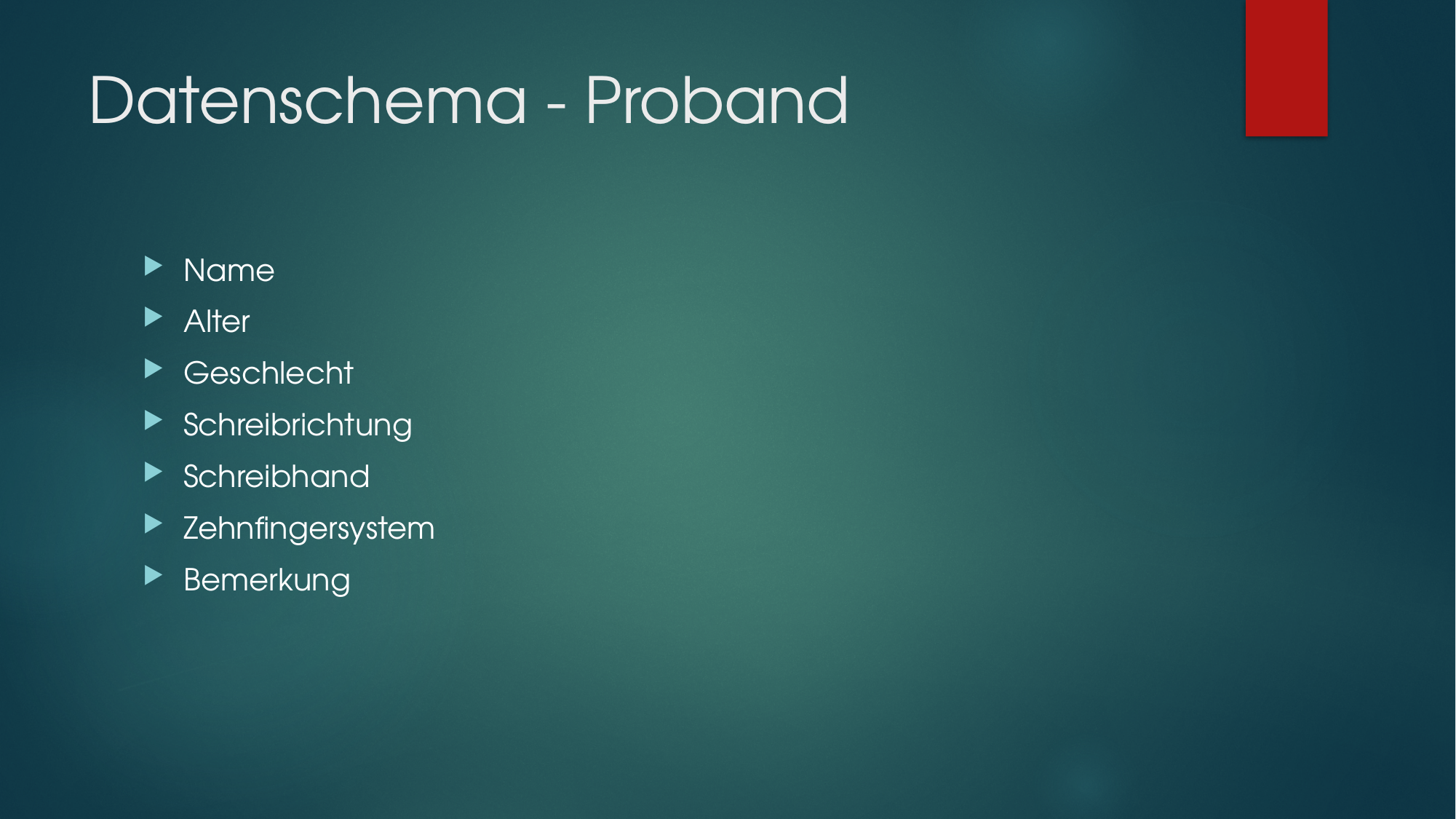

# Datenschema - Proband
Name
Alter
Geschlecht
Schreibrichtung
Schreibhand
Zehnfingersystem
Bemerkung